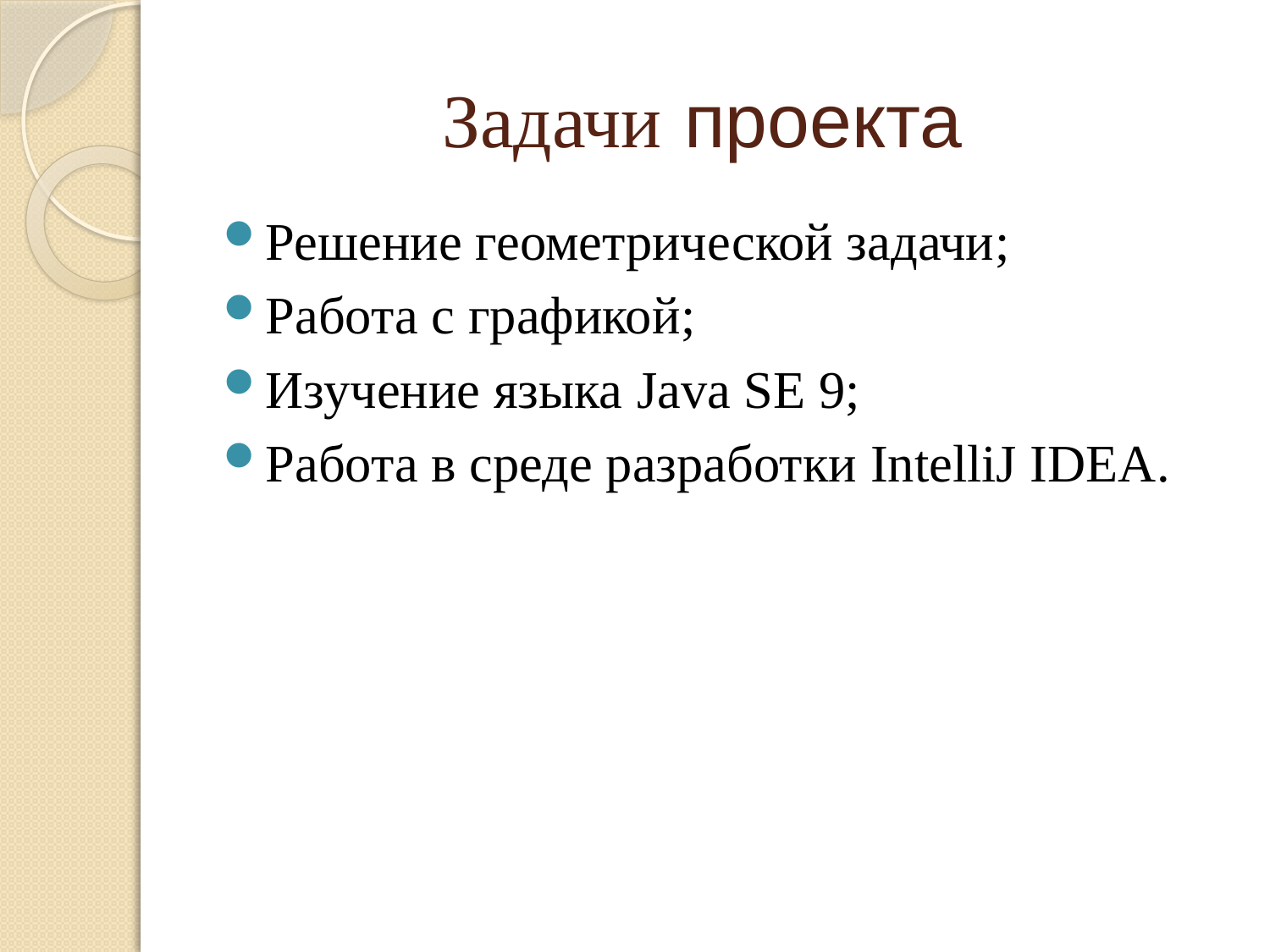

# Задачи проекта
Решение геометрической задачи;
Работа с графикой;
Изучение языка Java SE 9;
Работа в среде разработки IntelliJ IDEA.